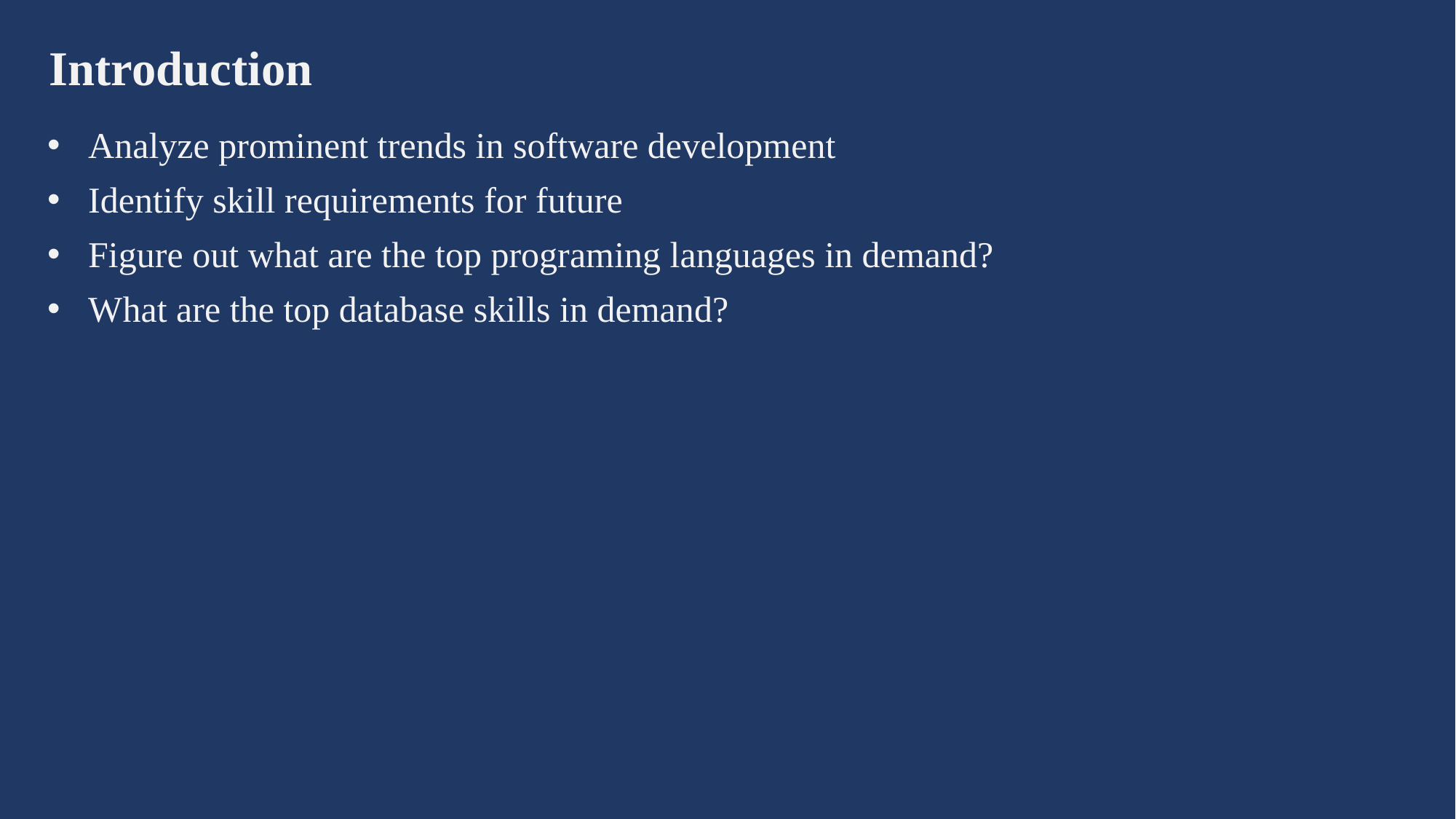

# Introduction
Analyze prominent trends in software development
Identify skill requirements for future
Figure out what are the top programing languages in demand?
What are the top database skills in demand?